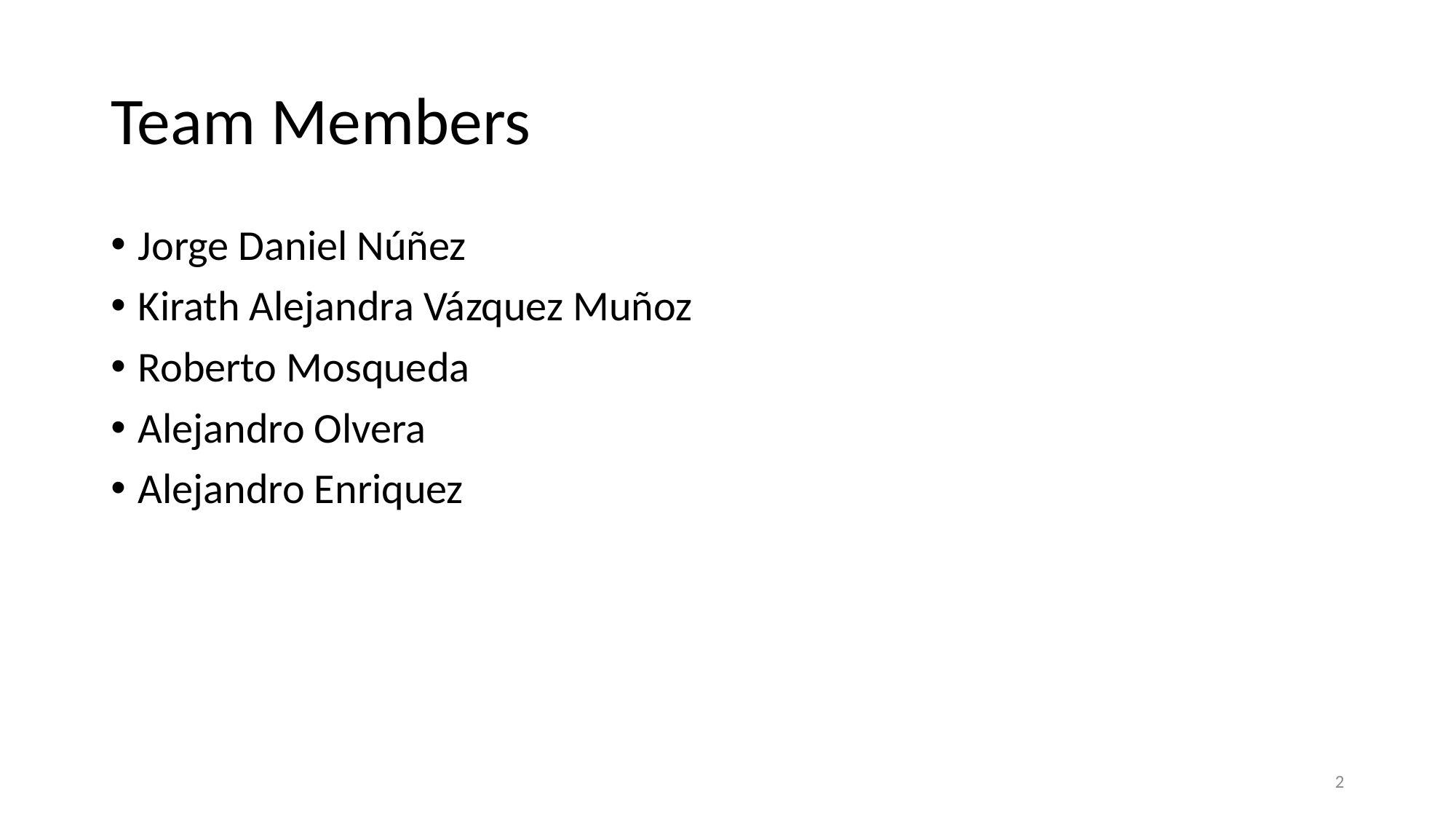

# Team Members
Jorge Daniel Núñez
Kirath Alejandra Vázquez Muñoz
Roberto Mosqueda
Alejandro Olvera
Alejandro Enriquez
2